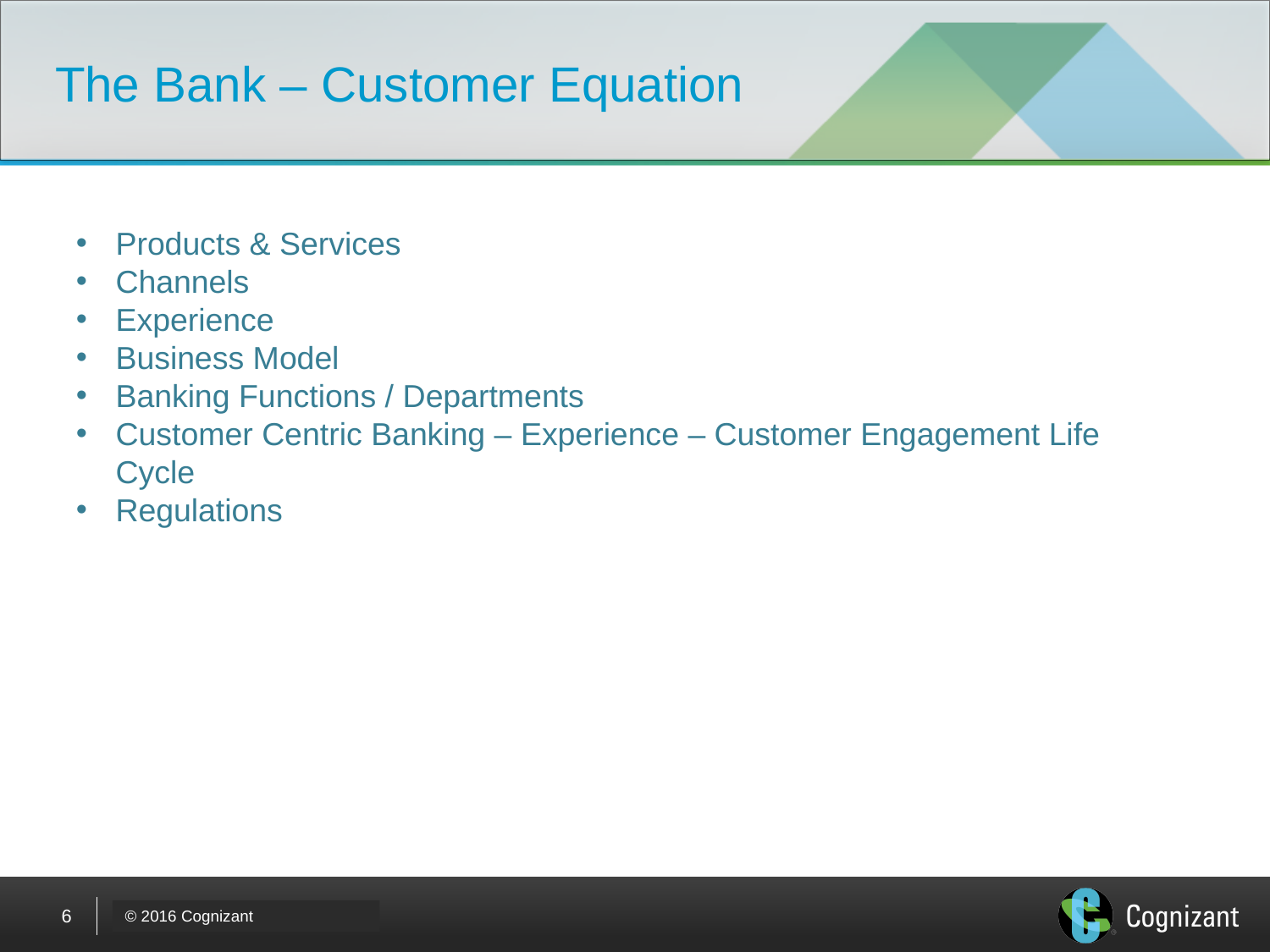

# The Bank – Customer Equation
Products & Services
Channels
Experience
Business Model
Banking Functions / Departments
Customer Centric Banking – Experience – Customer Engagement Life Cycle
Regulations

6